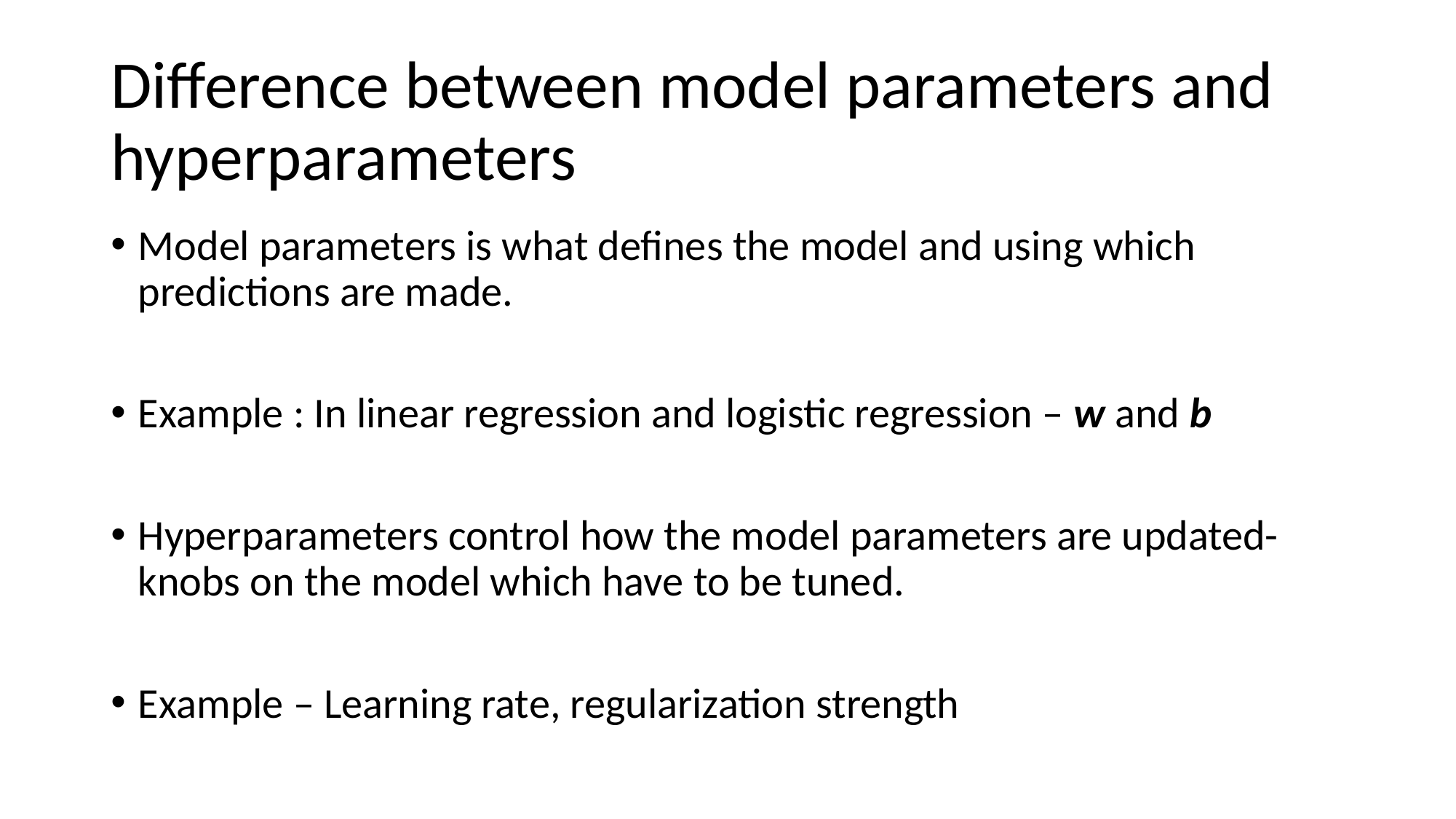

# Difference between model parameters and hyperparameters
Model parameters is what defines the model and using which predictions are made.

Example : In linear regression and logistic regression – w and b

Hyperparameters control how the model parameters are updated-knobs on the model which have to be tuned.

Example – Learning rate, regularization strength